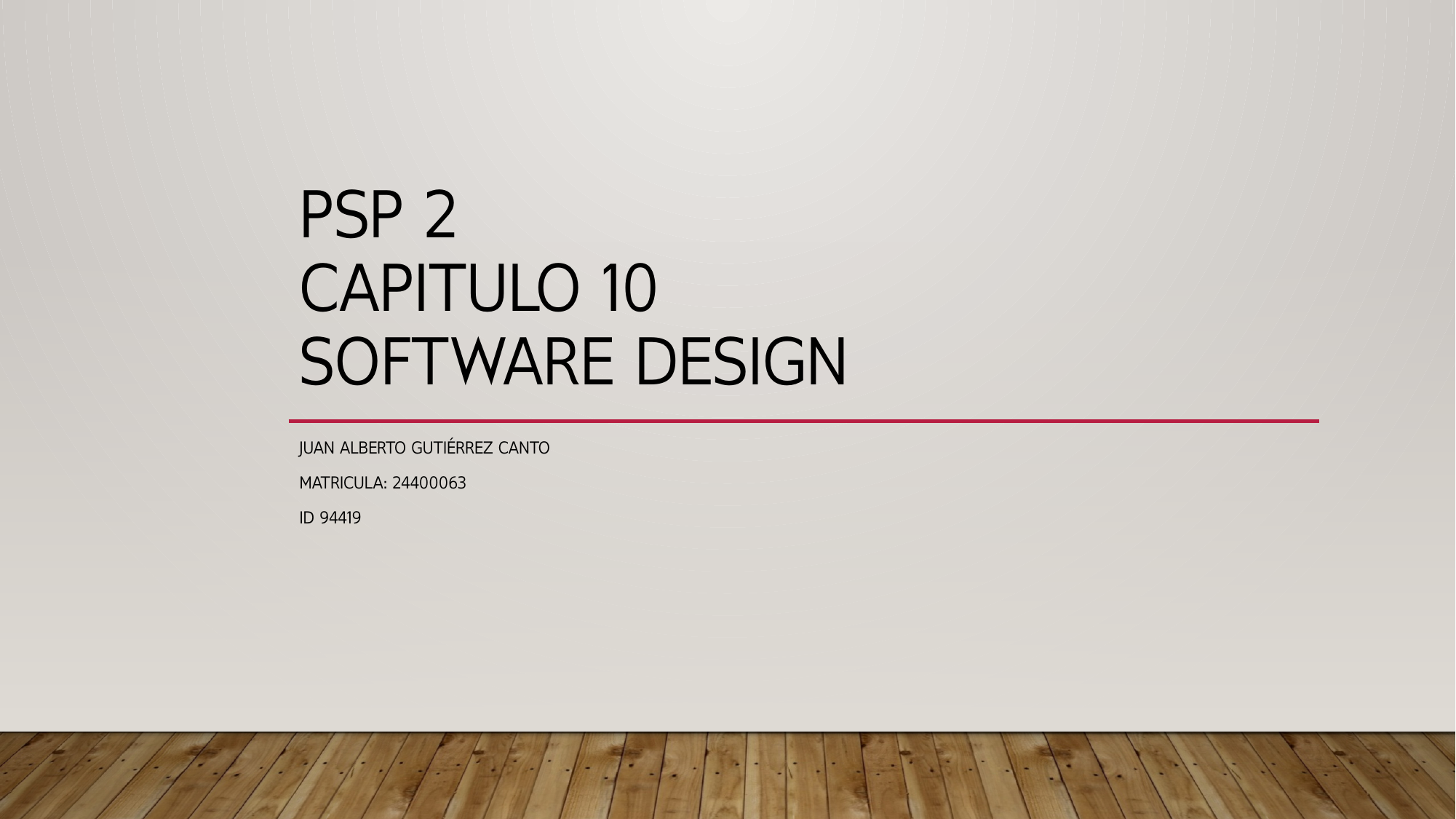

# PSP 2 Capitulo 10 software Design
Juan Alberto Gutiérrez canto
Matricula: 24400063
Id 94419